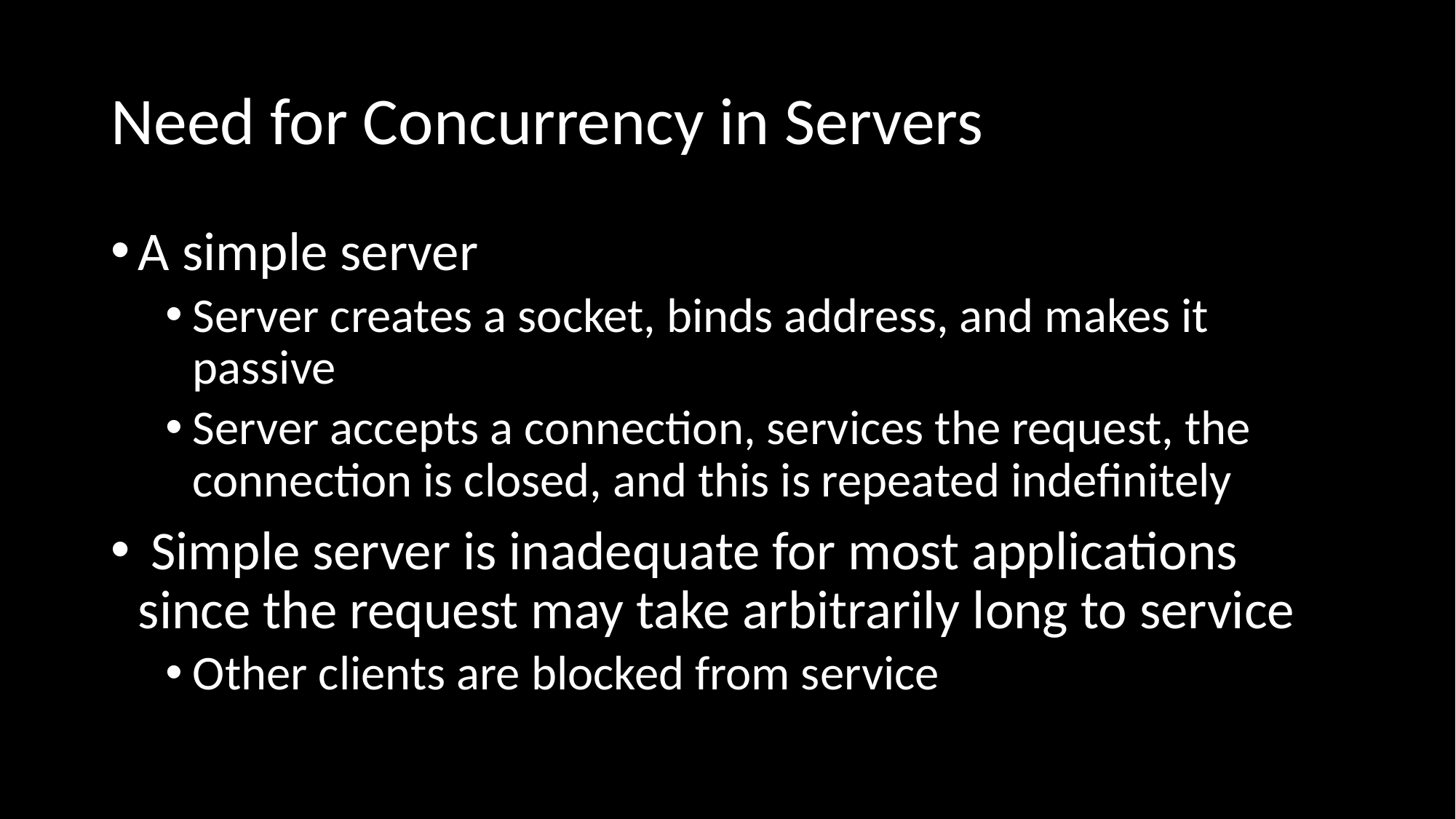

# Need for Concurrency in Servers
A simple server
Server creates a socket, binds address, and makes it passive
Server accepts a connection, services the request, the connection is closed, and this is repeated indefinitely
 Simple server is inadequate for most applications since the request may take arbitrarily long to service
Other clients are blocked from service